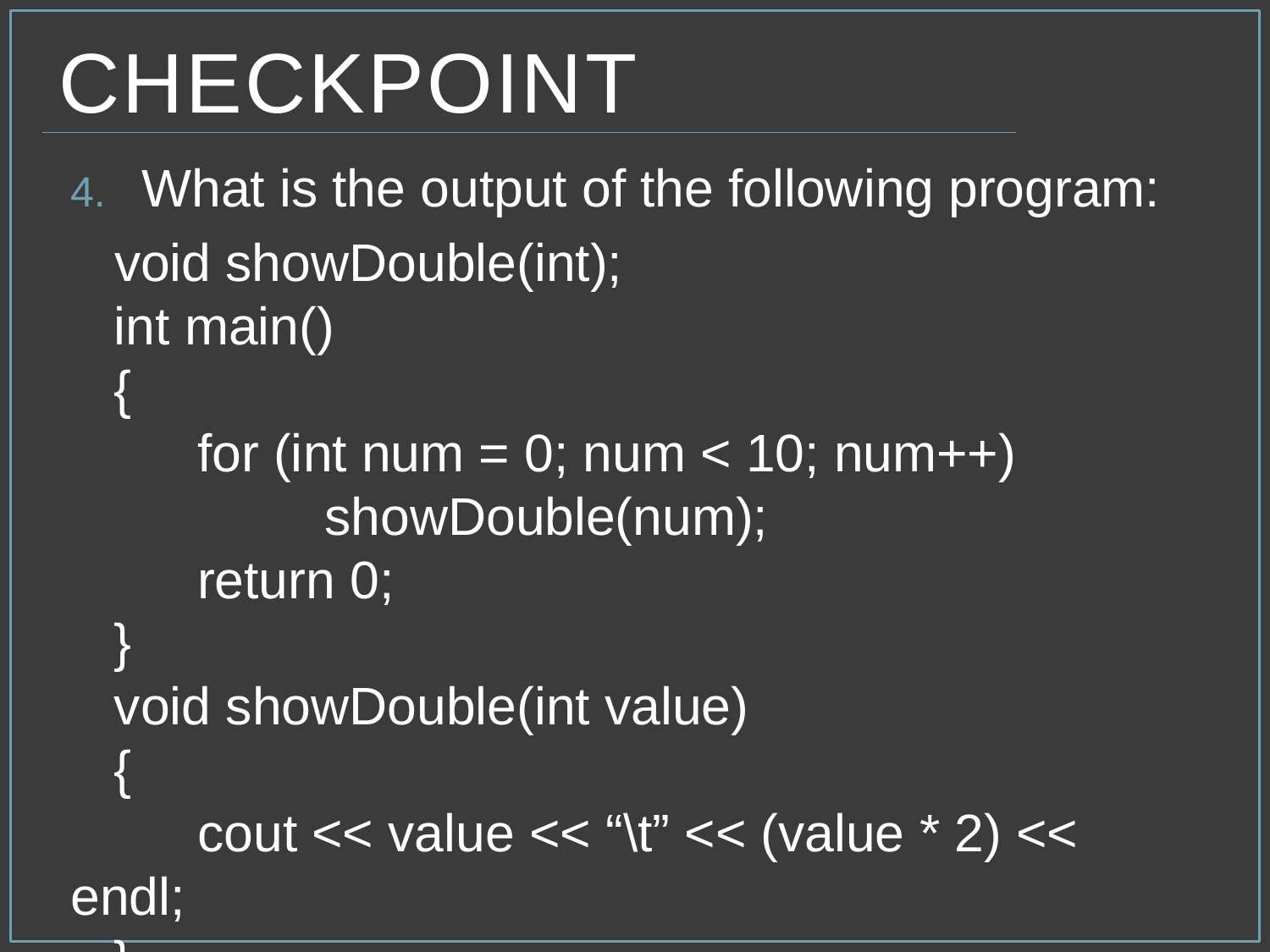

# Checkpoint
What is the output of the following program:
   void showDouble(int);
   int main()
   {
	for (int num = 0; num < 10; num++)
		showDouble(num);
	return 0;
   }
   void showDouble(int value)
   {
	cout << value << “\t” << (value * 2) << endl;
   }